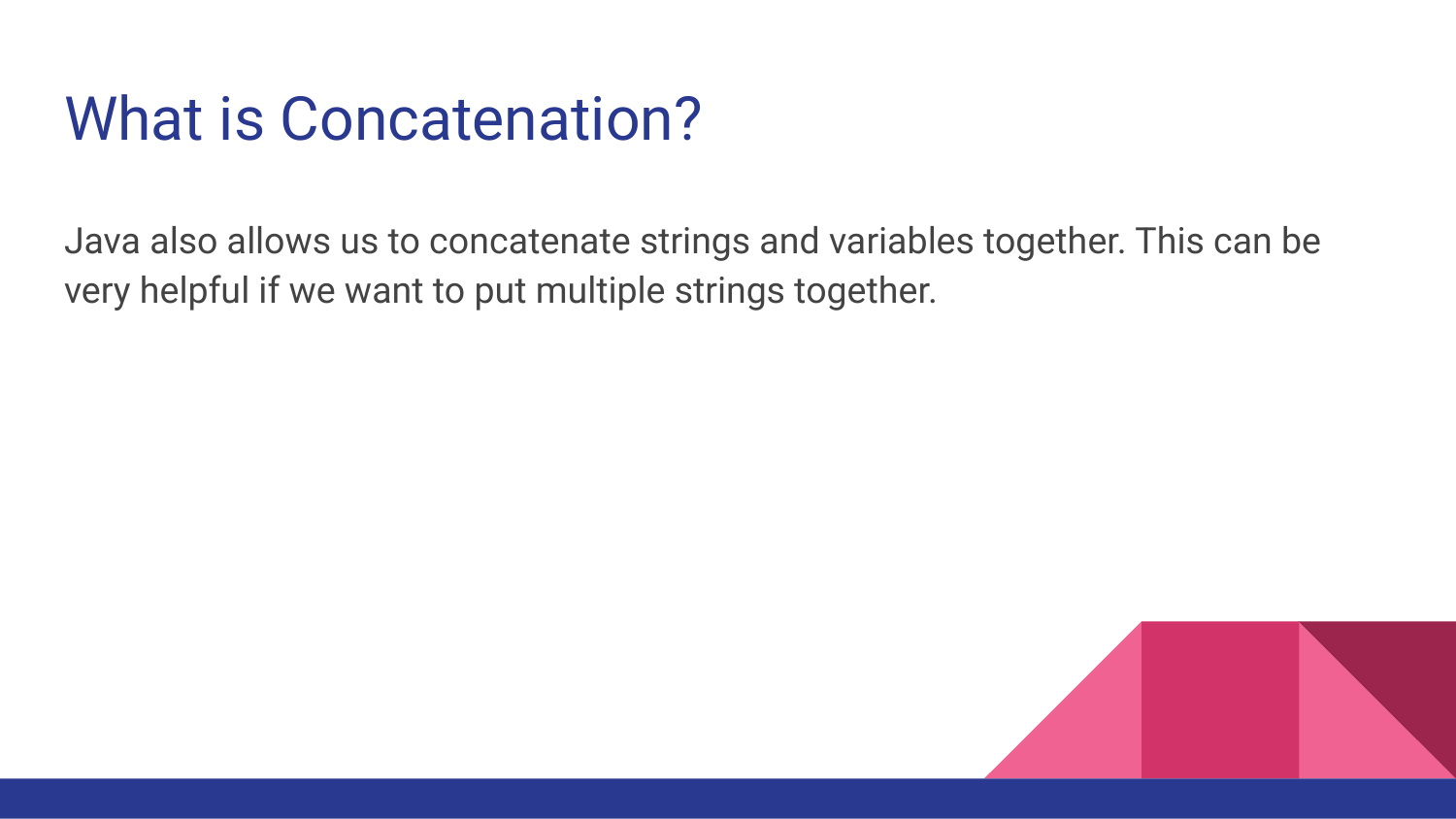

# What is Concatenation?
Java also allows us to concatenate strings and variables together. This can be very helpful if we want to put multiple strings together.